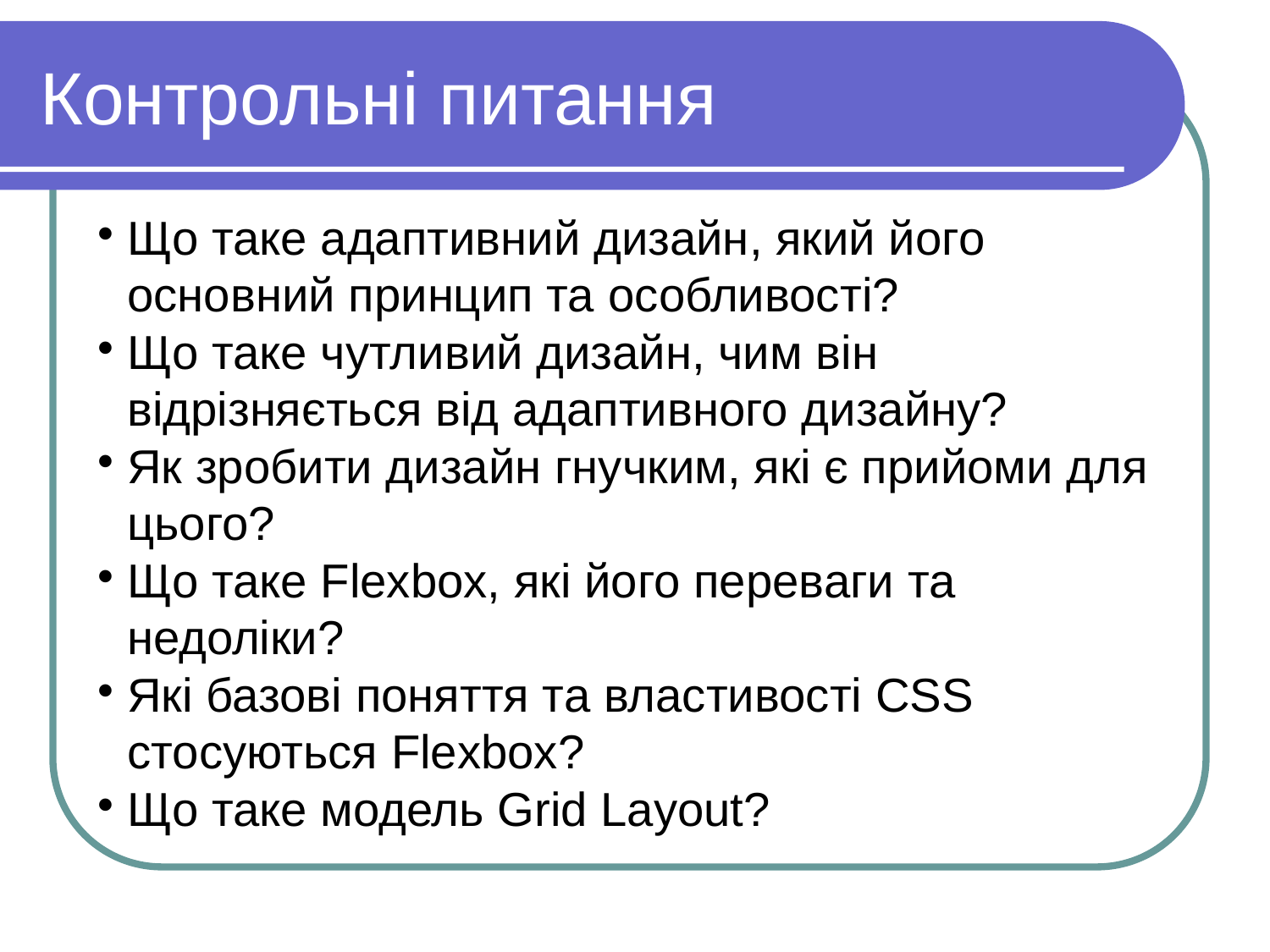

Контрольні питання
Що таке адаптивний дизайн, який його основний принцип та особливості?
Що таке чутливий дизайн, чим він відрізняється від адаптивного дизайну?
Як зробити дизайн гнучким, які є прийоми для цього?
Що таке Flexbox, які його переваги та недоліки?
Які базові поняття та властивості CSS стосуються Flexbox?
Що таке модель Grid Layout?